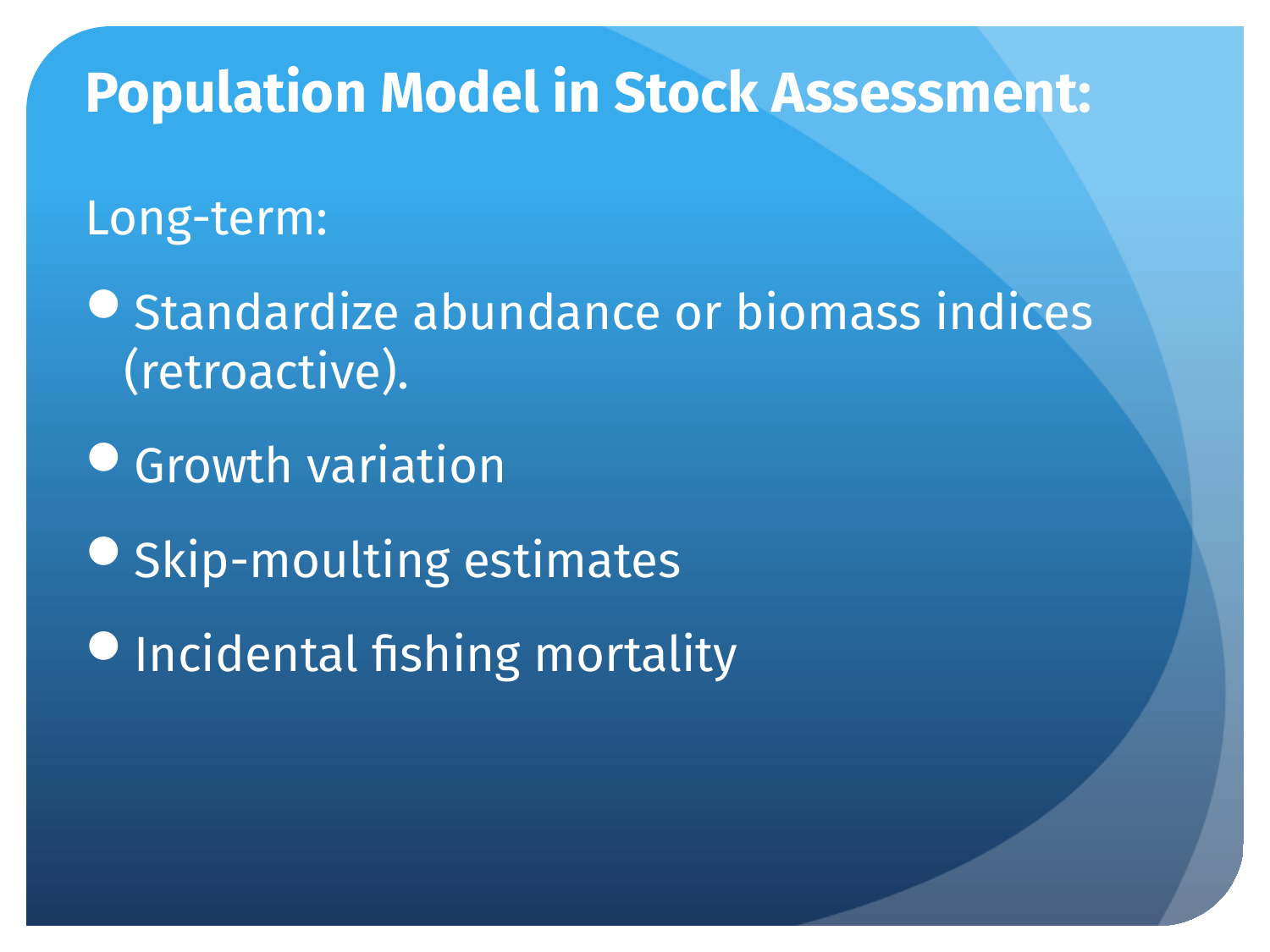

# Population Model in Stock Assessment:
Long-term:
Standardize abundance or biomass indices (retroactive).
Growth variation
Skip-moulting estimates
Incidental fishing mortality